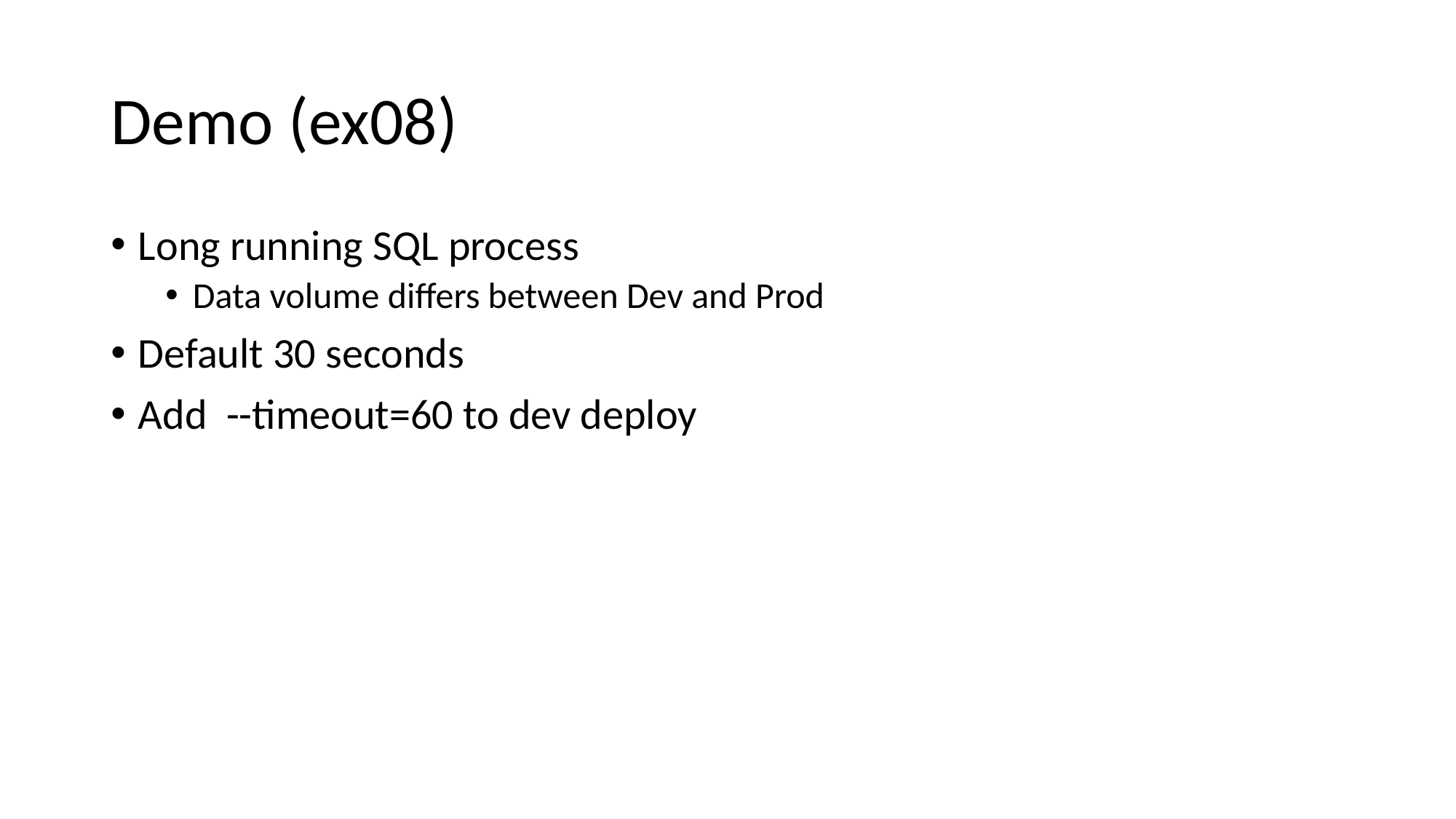

# Demo (ex08)
Long running SQL process
Data volume differs between Dev and Prod
Default 30 seconds
Add  --timeout=60 to dev deploy